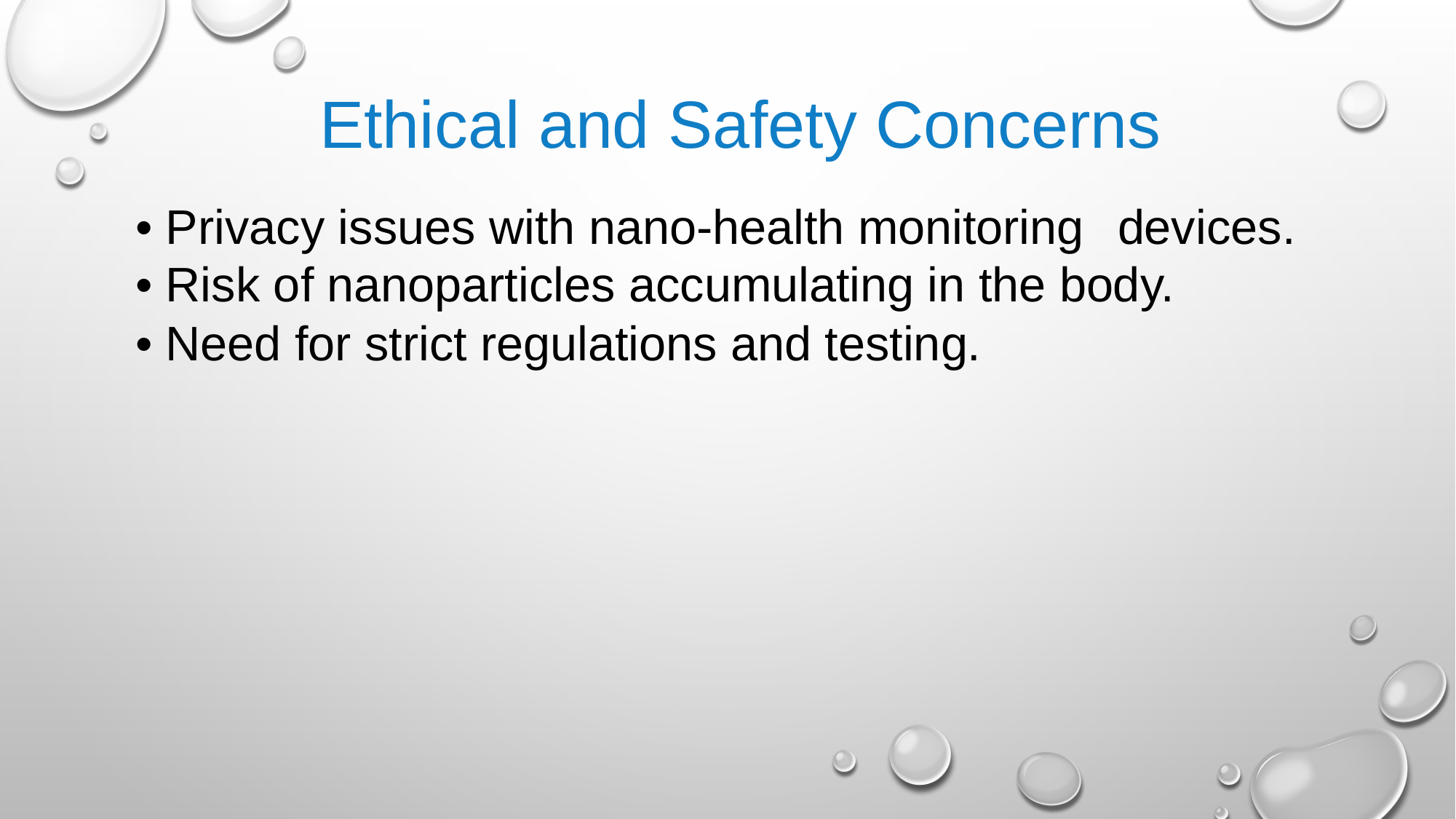

Ethical and Safety Concerns
• Privacy issues with nano-health monitoring 	devices.
• Risk of nanoparticles accumulating in the body.
• Need for strict regulations and testing.